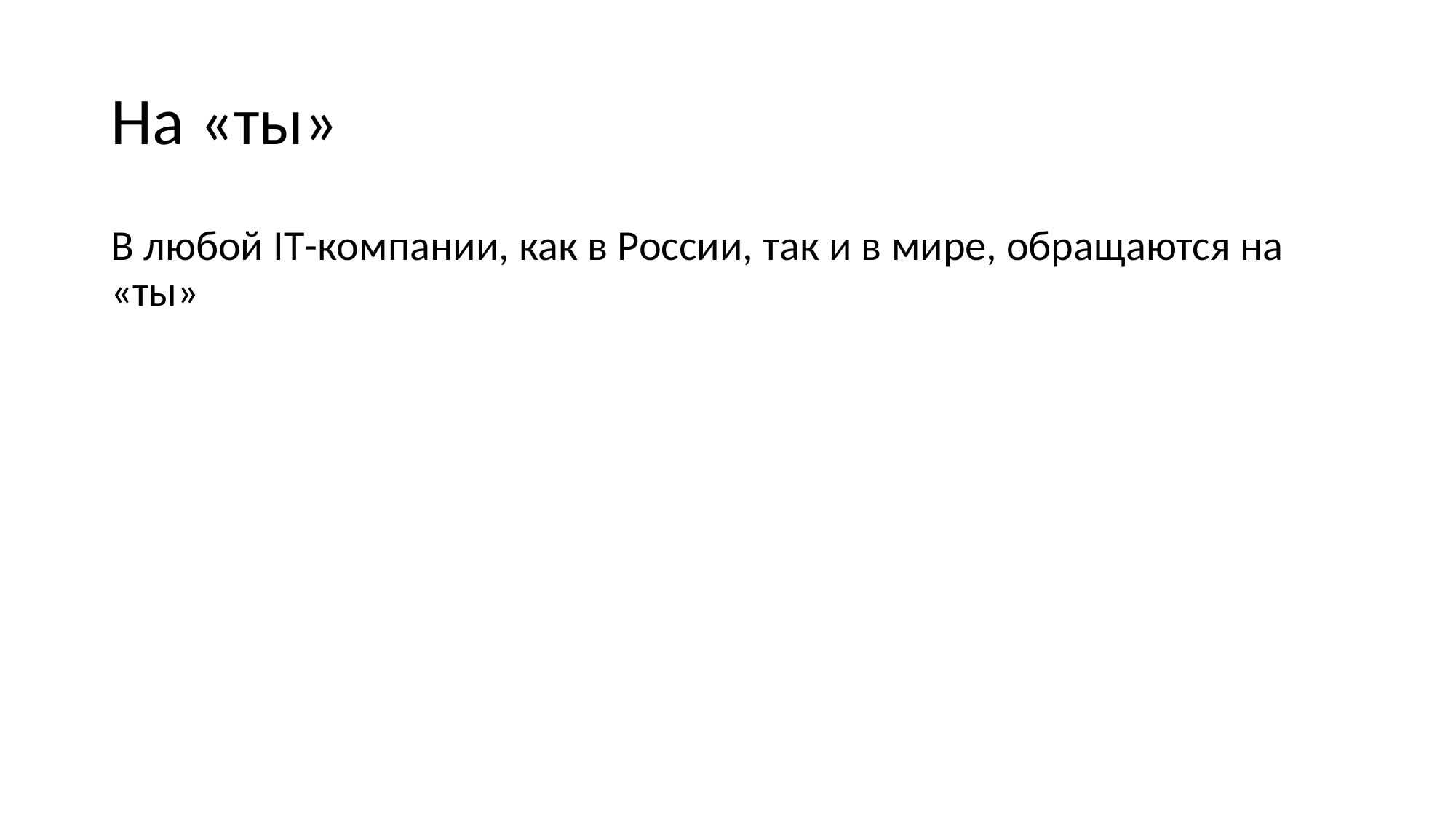

# На «ты»
В любой IT-компании, как в России, так и в мире, обращаются на «ты»